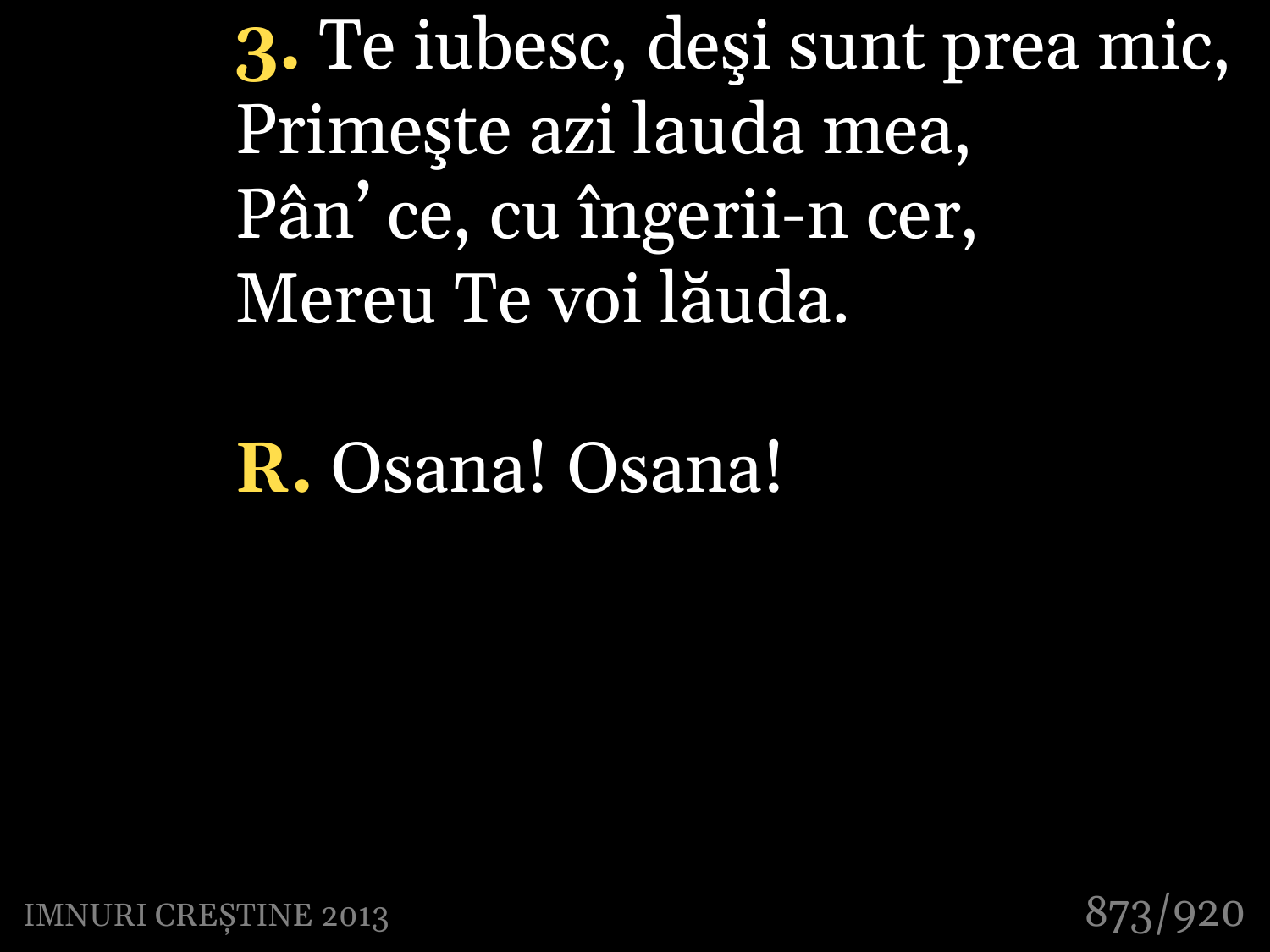

3. Te iubesc, deşi sunt prea mic,
Primeşte azi lauda mea,
Pân’ ce, cu îngerii-n cer,
Mereu Te voi lăuda.

R. Osana! Osana!
873/920
IMNURI CREȘTINE 2013